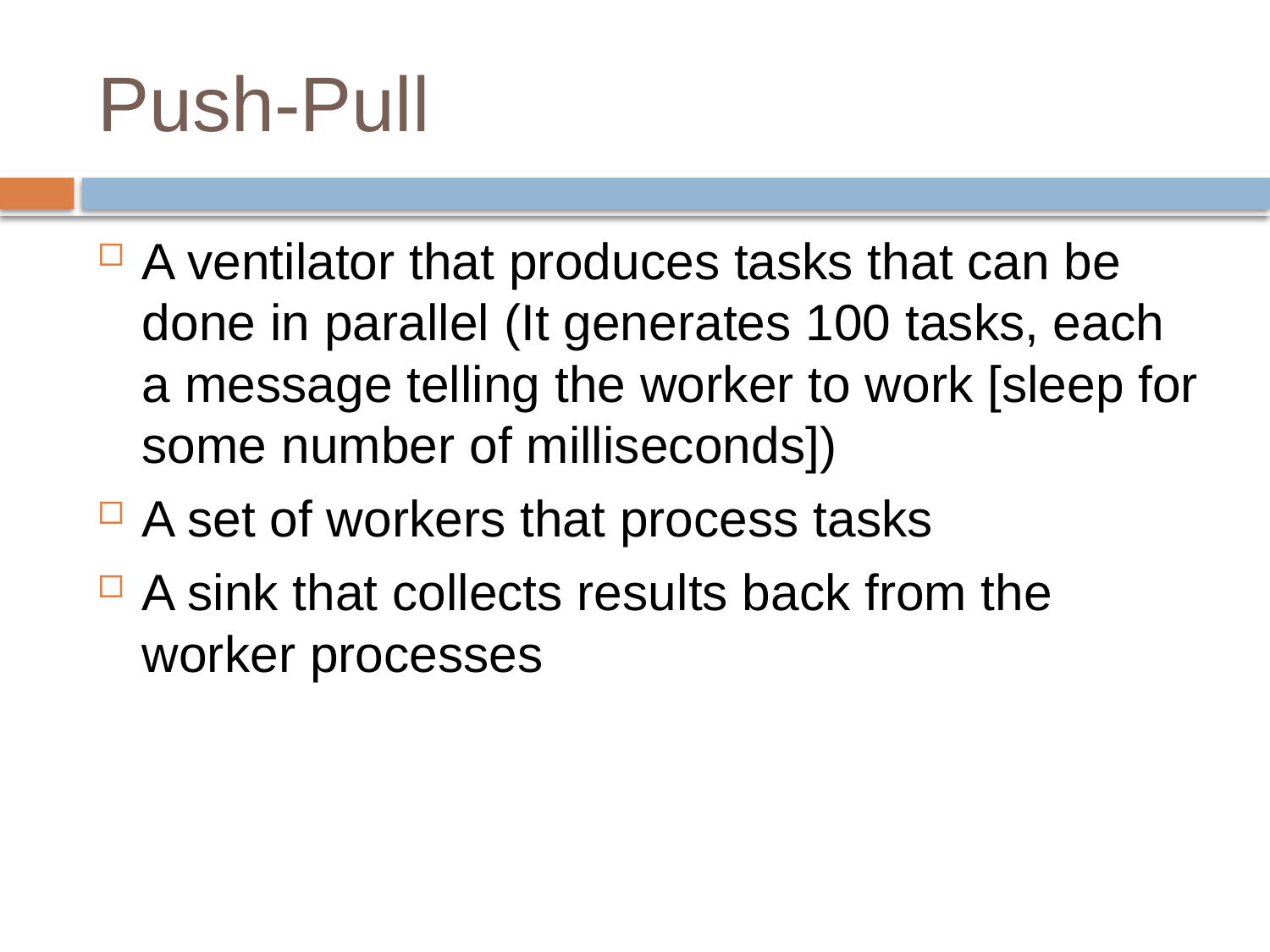

# Push-Pull
A ventilator that produces tasks that can be done in parallel (It generates 100 tasks, each a message telling the worker to work [sleep for some number of milliseconds])
A set of workers that process tasks
A sink that collects results back from the worker processes